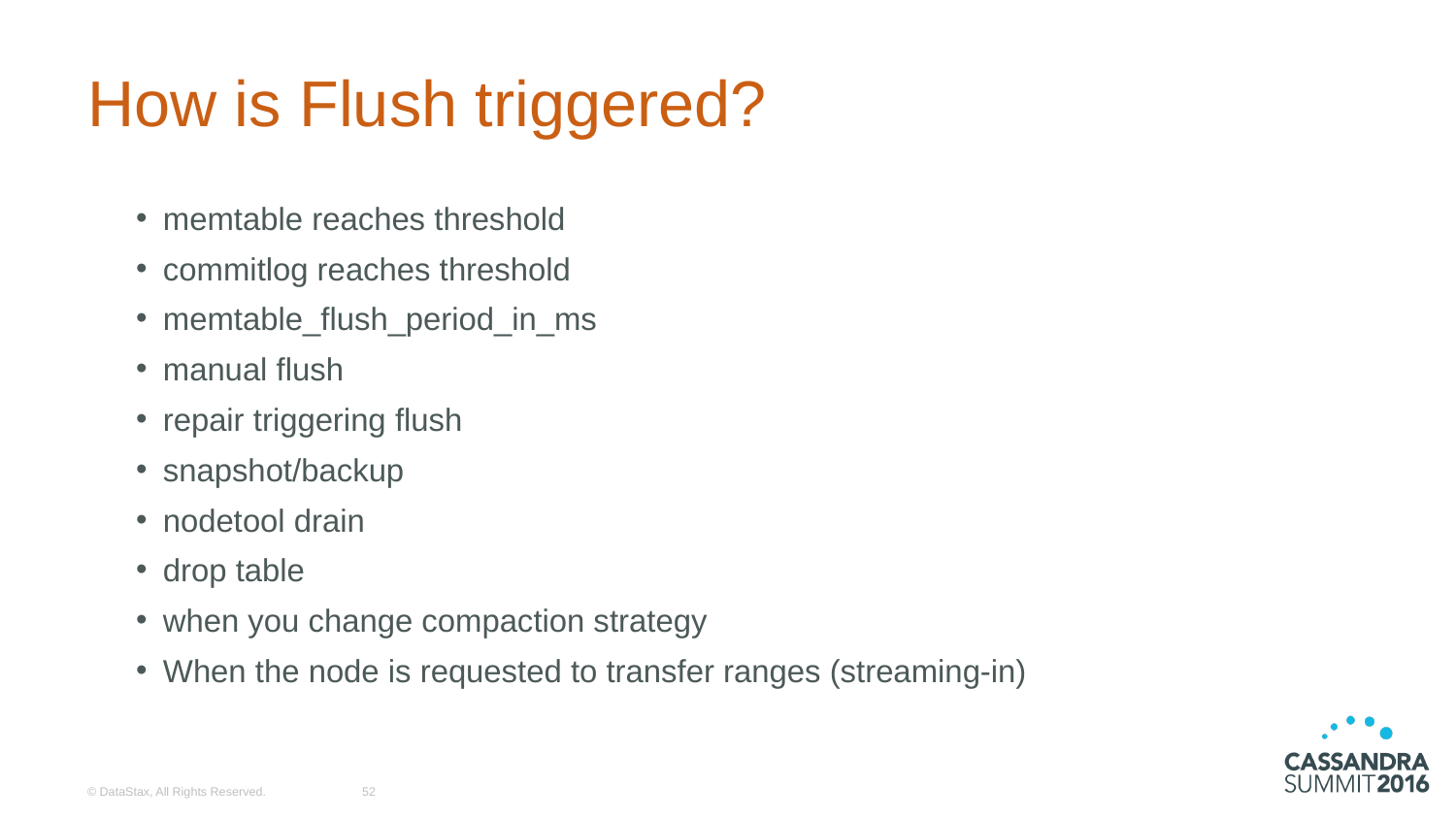

# How is Flush triggered?
memtable reaches threshold
commitlog reaches threshold
memtable_flush_period_in_ms
manual flush
repair triggering flush
snapshot/backup
nodetool drain
drop table
when you change compaction strategy
When the node is requested to transfer ranges (streaming-in)

© DataStax, All Rights Reserved.
52